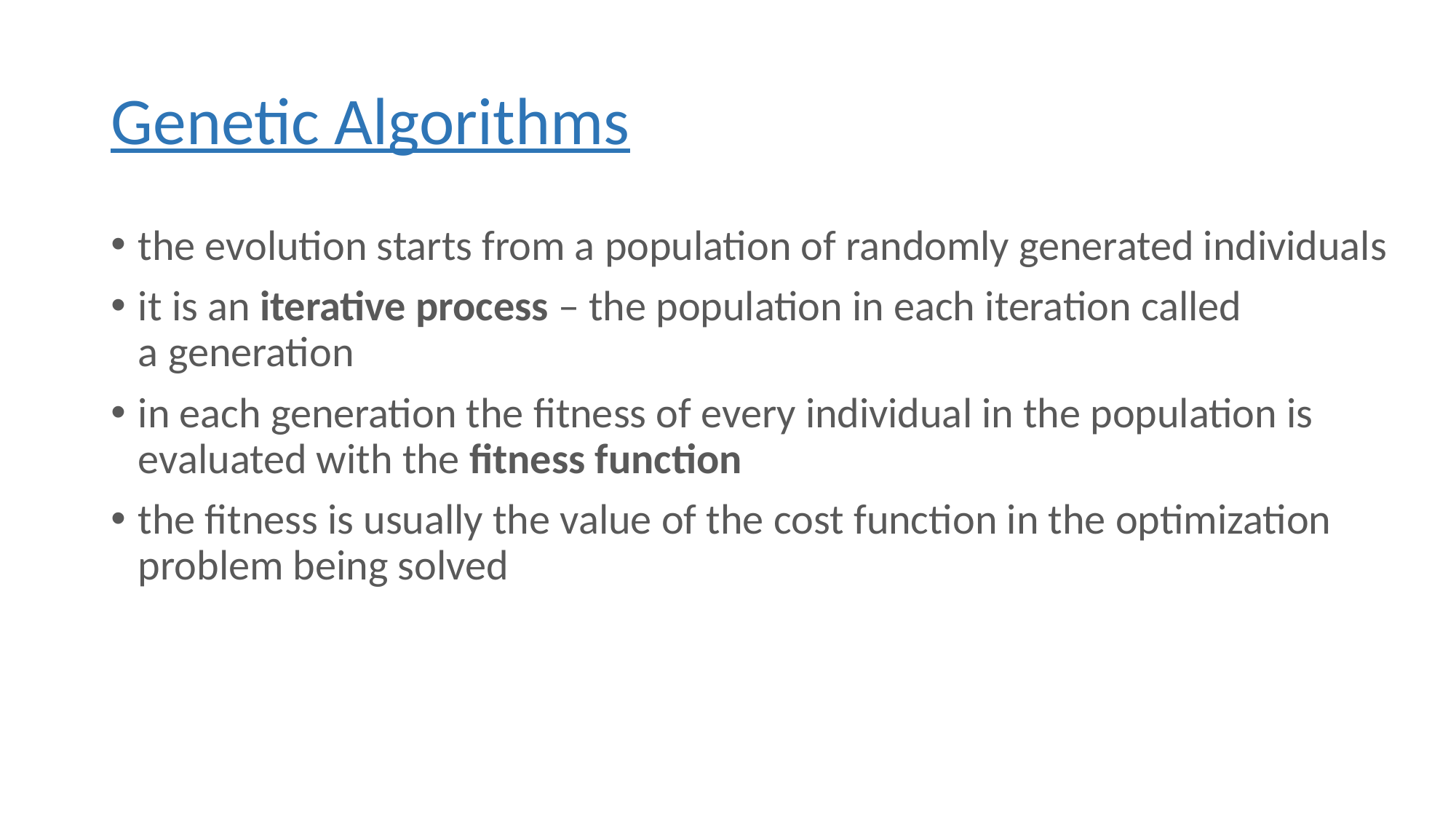

# Genetic Algorithms
the evolution starts from a population of randomly generated individuals
it is an iterative process – the population in each iteration called a generation
in each generation the fitness of every individual in the population is evaluated with the fitness function
the fitness is usually the value of the cost function in the optimization problem being solved